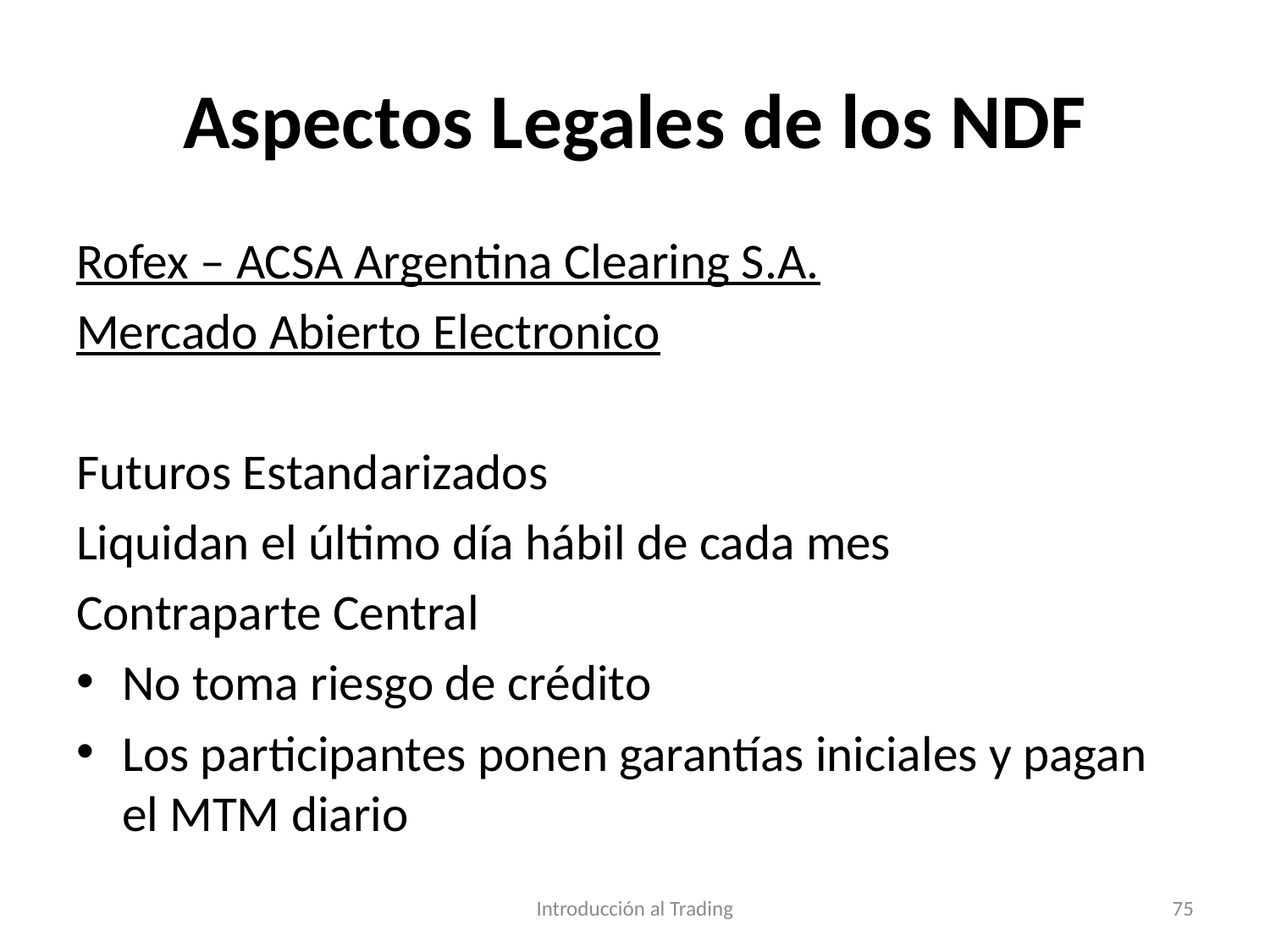

# Aspectos Legales de los NDF
Rofex – ACSA Argentina Clearing S.A.
Mercado Abierto Electronico

Futuros Estandarizados
Liquidan el último día hábil de cada mes
Contraparte Central
No toma riesgo de crédito
Los participantes ponen garantías iniciales y pagan el MTM diario

Introducción al Trading
75